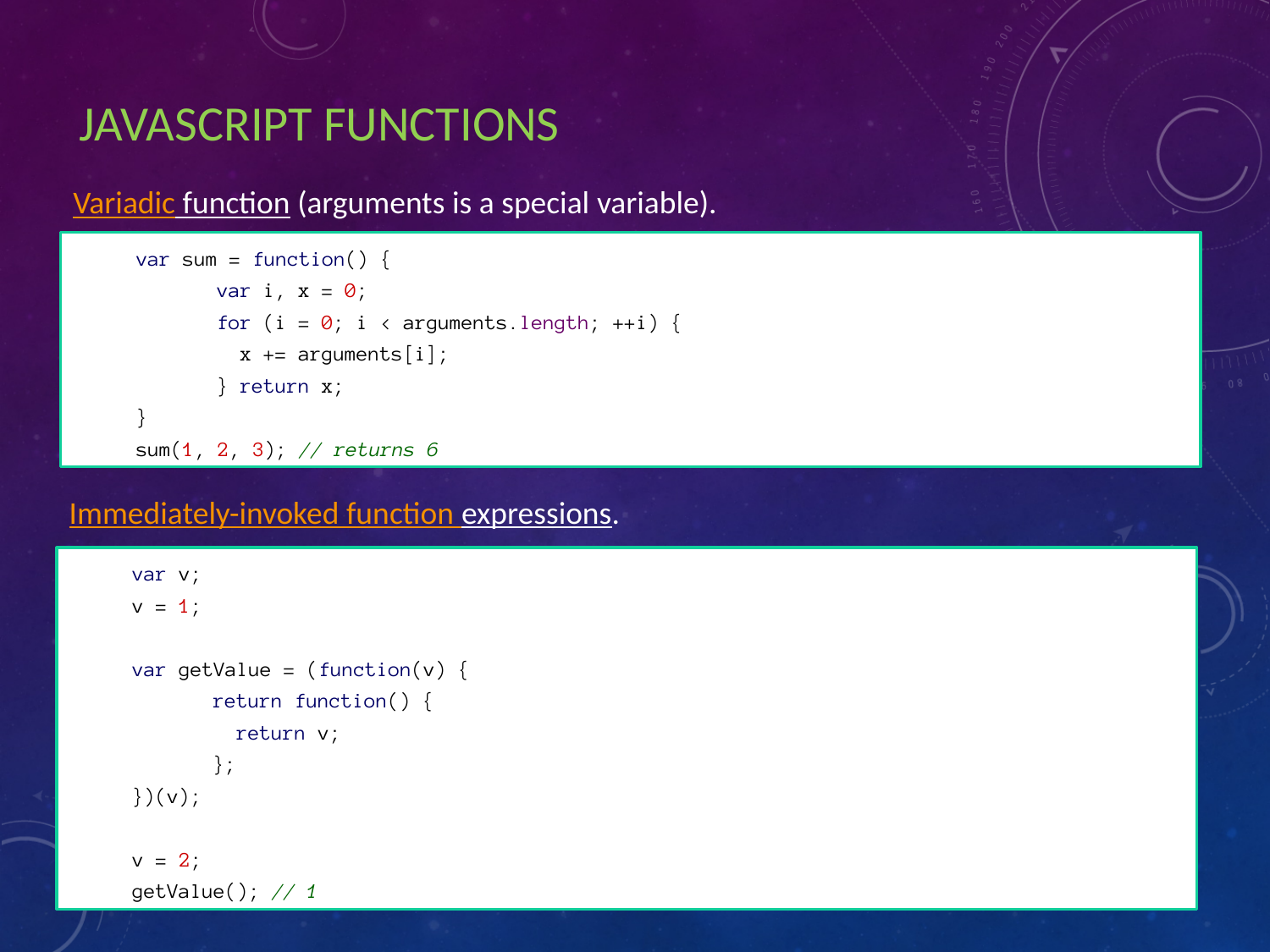

# JAVASCRIPT Functions
Variadic function (arguments is a special variable).
var sum = function() {
	var i, x = 0;
	for (i = 0; i < arguments.length; ++i) {
	  x += arguments[i];
	} return x;
}
sum(1, 2, 3); // returns 6
Immediately-invoked function expressions.
var v;
v = 1;

var getValue = (function(v) {
	return function() {
	  return v;
	};
})(v);

v = 2;
getValue(); // 1